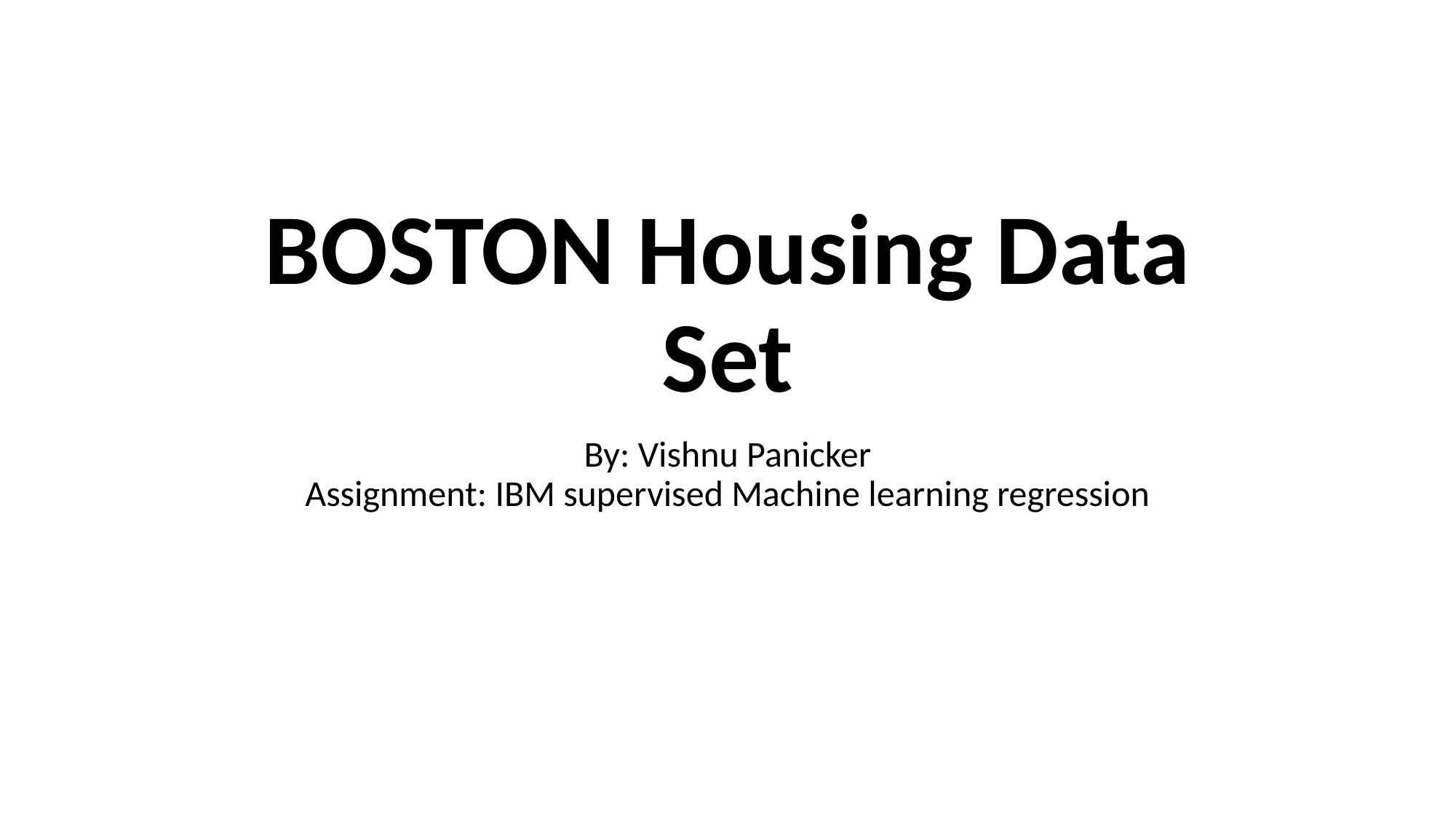

# BOSTON Housing Data Set
By: Vishnu Panicker
Assignment: IBM supervised Machine learning regression